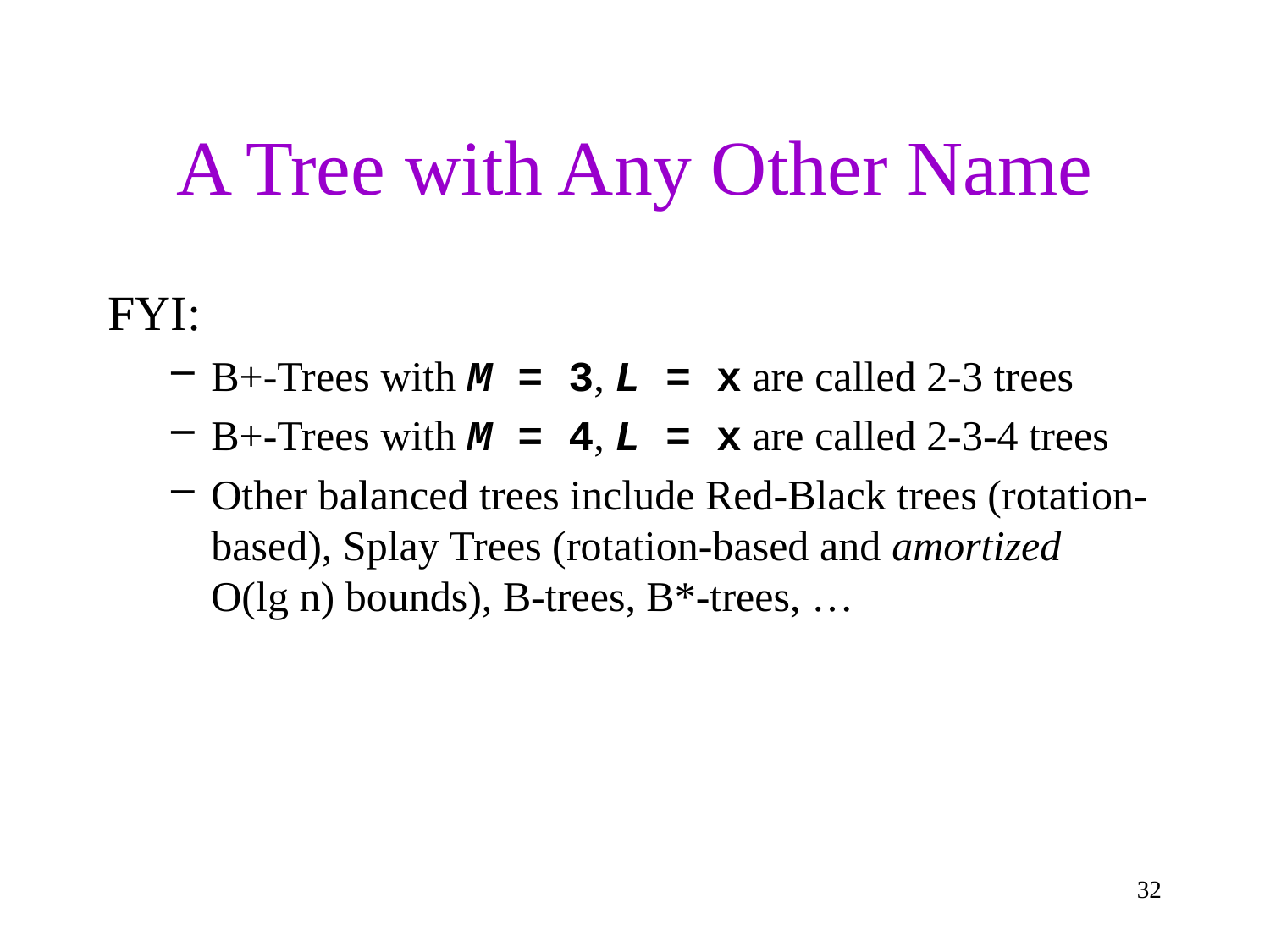

# A Tree with Any Other Name
FYI:
B+-Trees with M = 3, L = x are called 2-3 trees
B+-Trees with M = 4, L = x are called 2-3-4 trees
Other balanced trees include Red-Black trees (rotation-based), Splay Trees (rotation-based and amortized O(lg n) bounds), B-trees, B*-trees, …
32